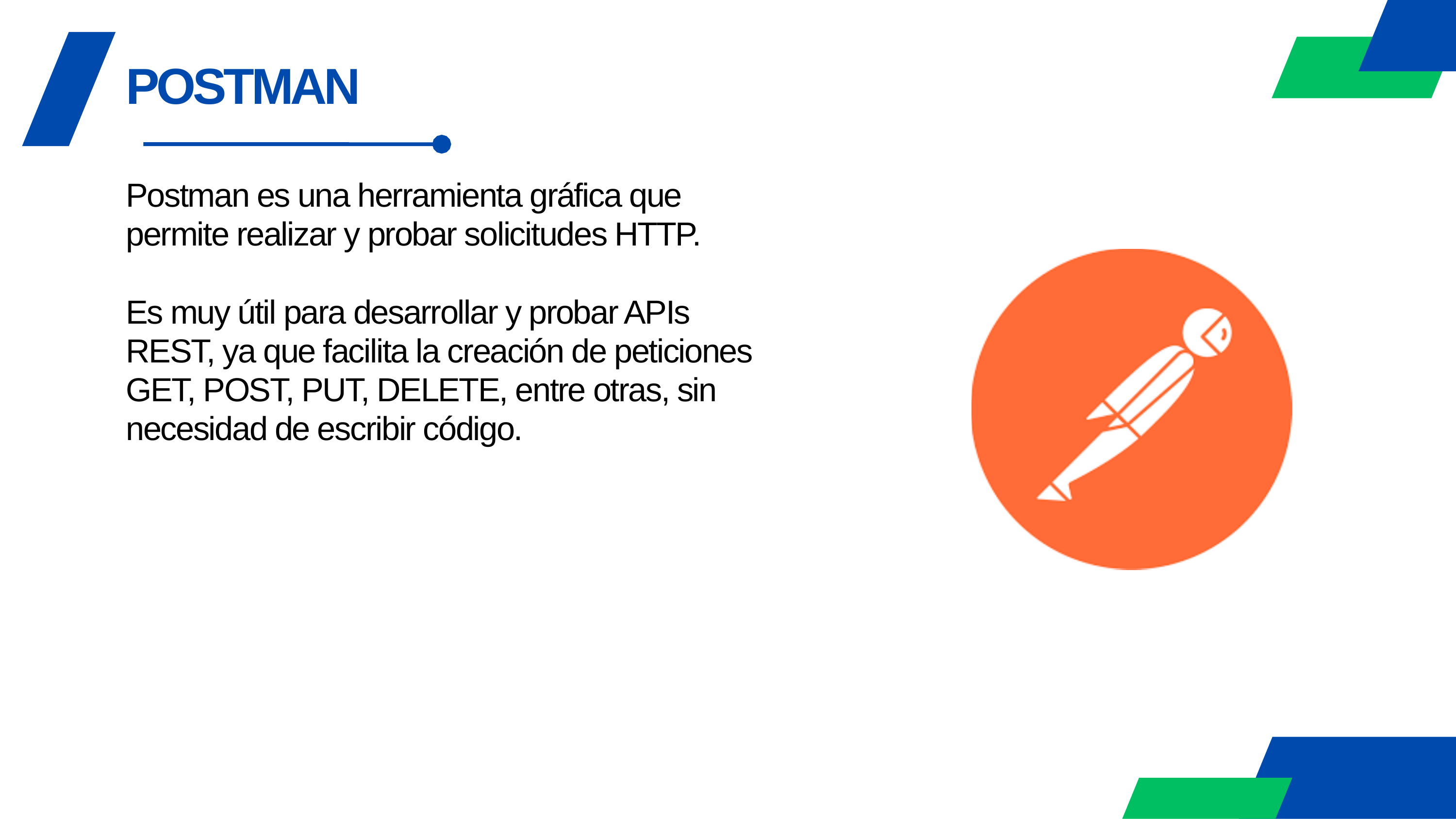

POSTMAN

Postman es una herramienta gráfica que permite realizar y probar solicitudes HTTP.

Es muy útil para desarrollar y probar APIs REST, ya que facilita la creación de peticiones GET, POST, PUT, DELETE, entre otras, sin necesidad de escribir código.